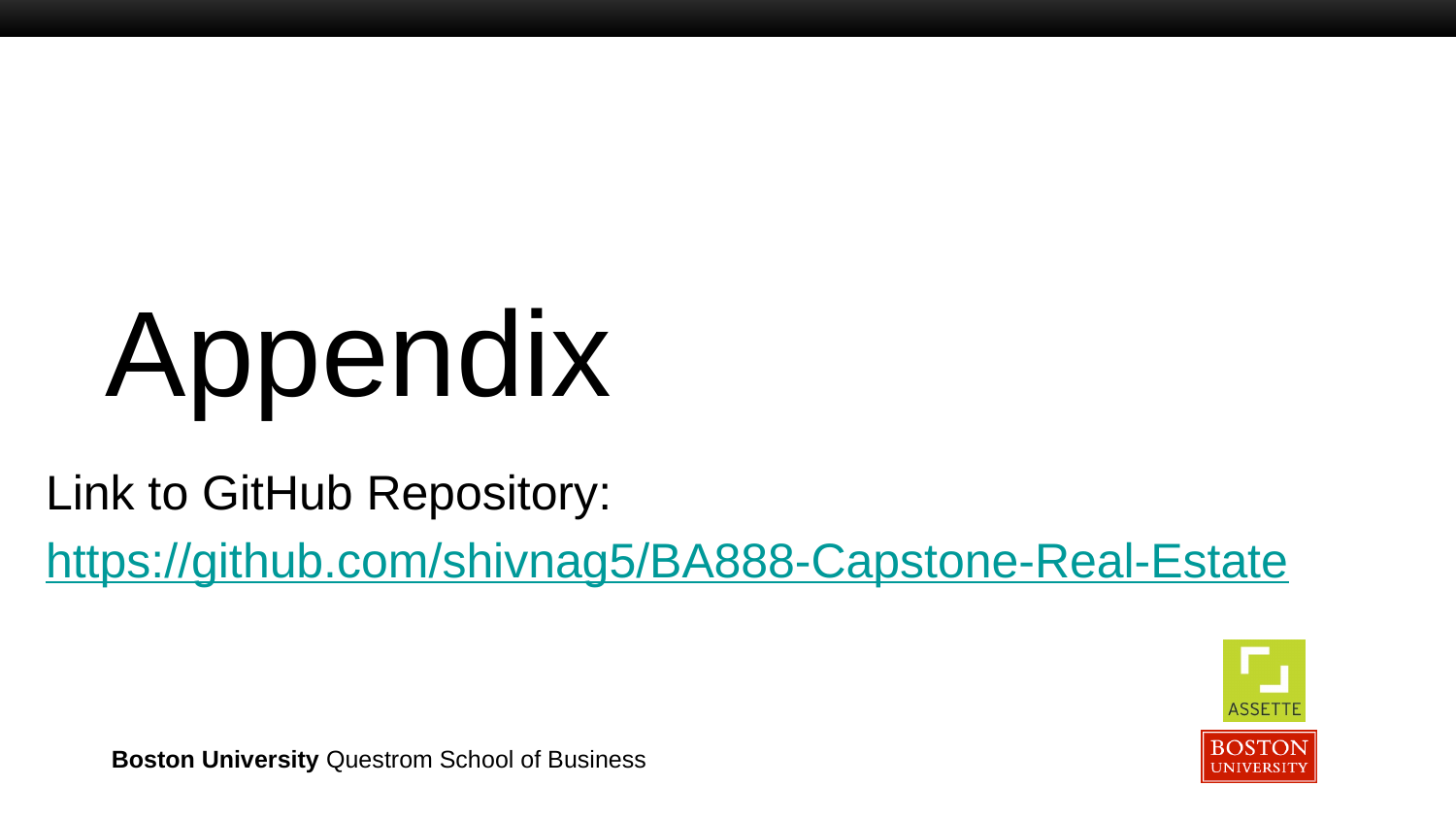

# Appendix
Link to GitHub Repository:
https://github.com/shivnag5/BA888-Capstone-Real-Estate